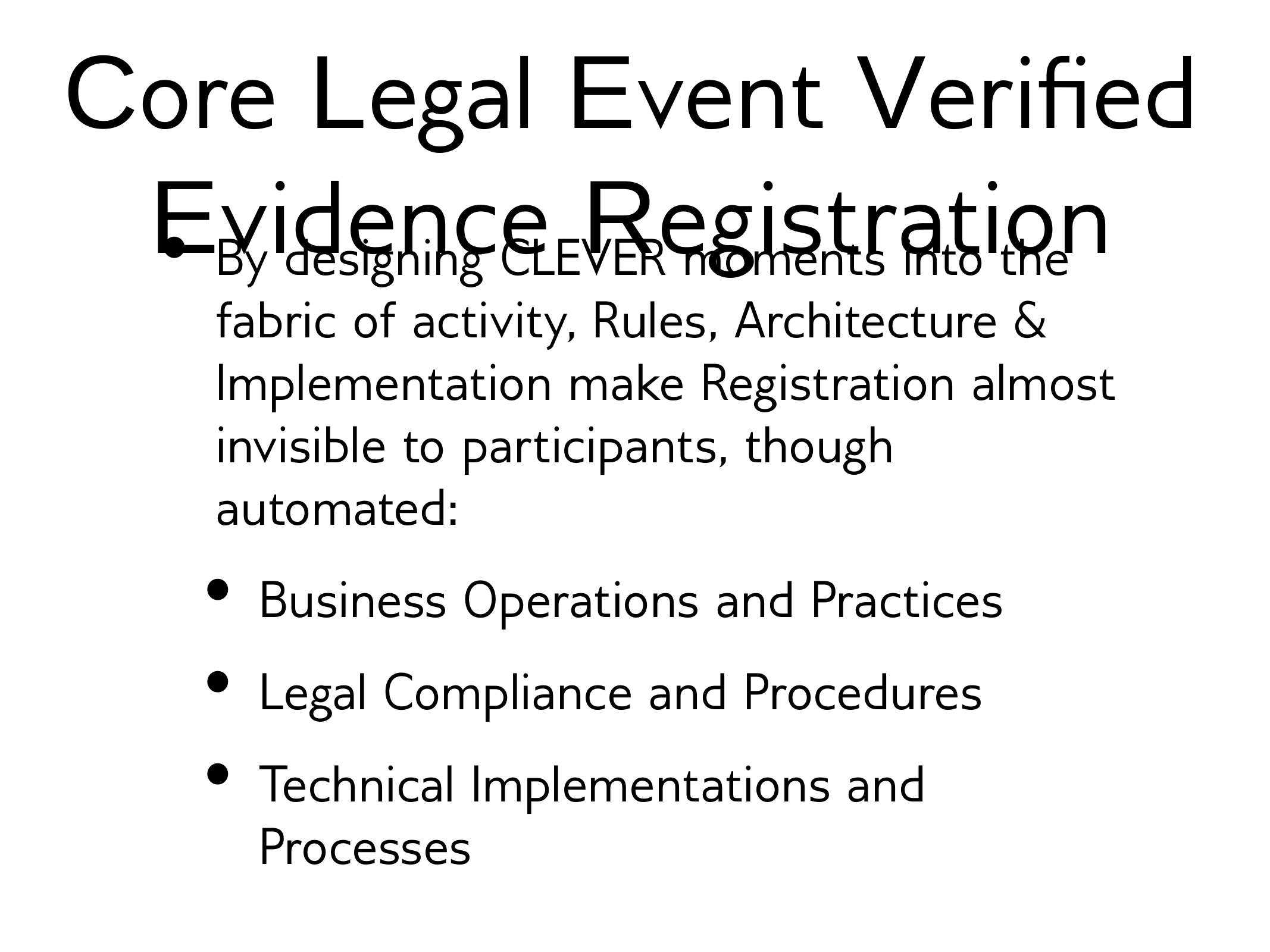

# Core Legal Event Verified Evidence Registration
By designing CLEVER moments into the fabric of activity, Rules, Architecture & Implementation make Registration almost invisible to participants, though automated:
Business Operations and Practices
Legal Compliance and Procedures
Technical Implementations and Processes